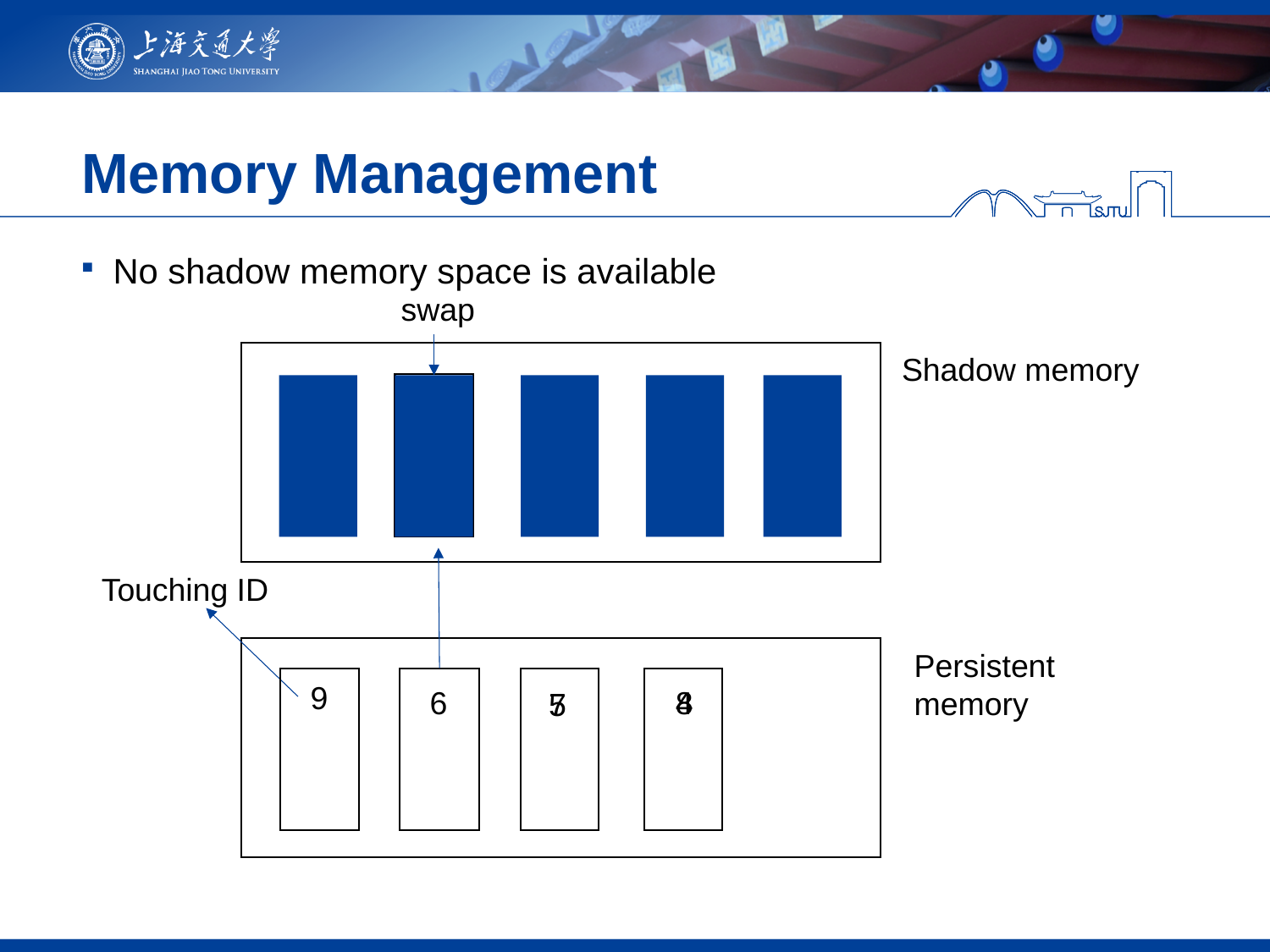

# Memory Management
No shadow memory space is available

swap

Shadow memory

Touching ID

Persistent memory

9
6
4
8
5
7